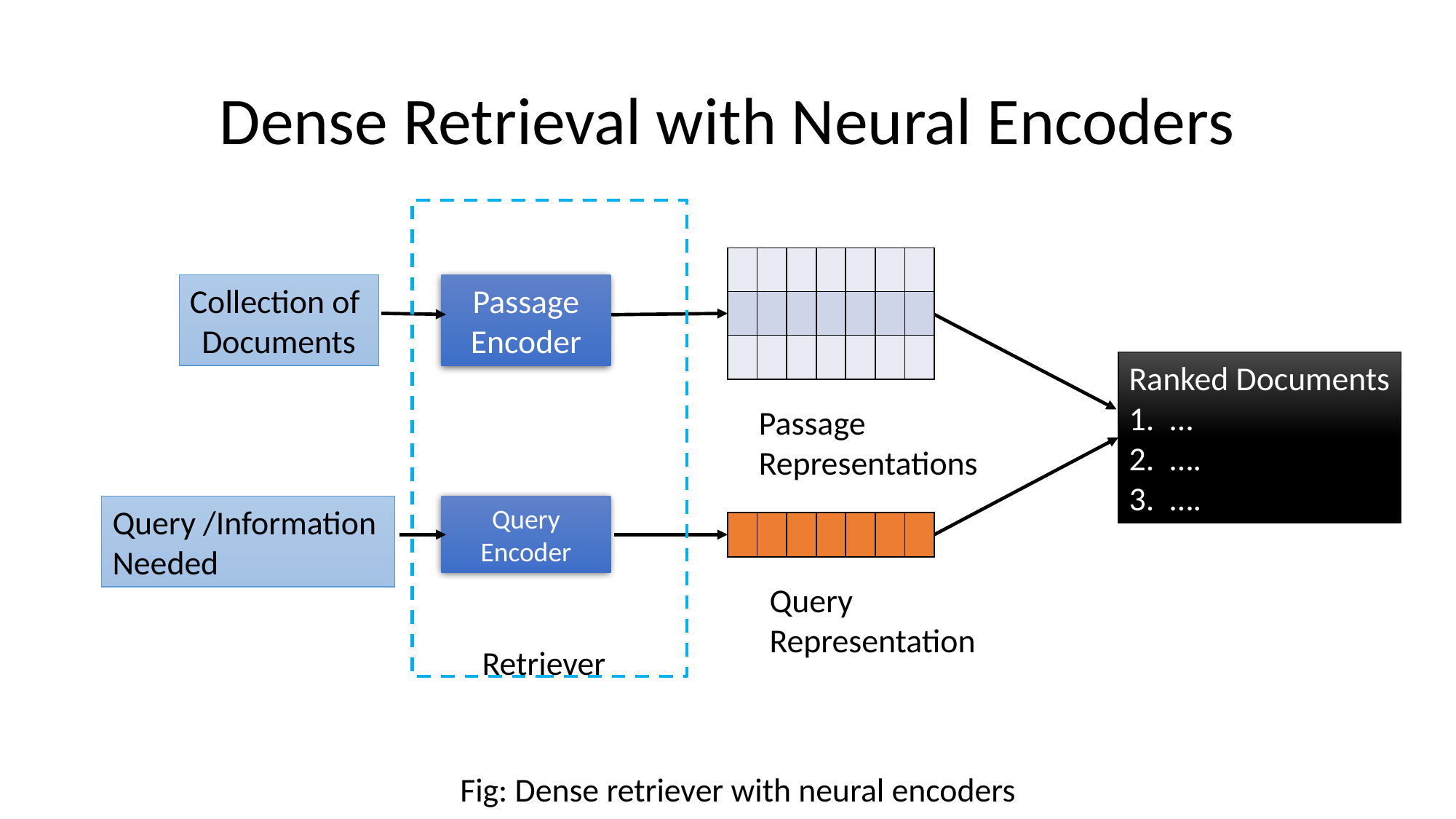

# Dense Retrieval with Neural Encoders

|  |  |  |  |  |  |  |
| --- | --- | --- | --- | --- | --- | --- |
|  |  |  |  |  |  |  |
|  |  |  |  |  |  |  |
Passage
Encoder
Collection of
Documents
Ranked Documents
…
….
….
Passage
Representations
Query
Encoder
Query /Information
Needed
|  |  |  |  |  |  |  |
| --- | --- | --- | --- | --- | --- | --- |
Query
Representation
Retriever
Fig: Dense retriever with neural encoders